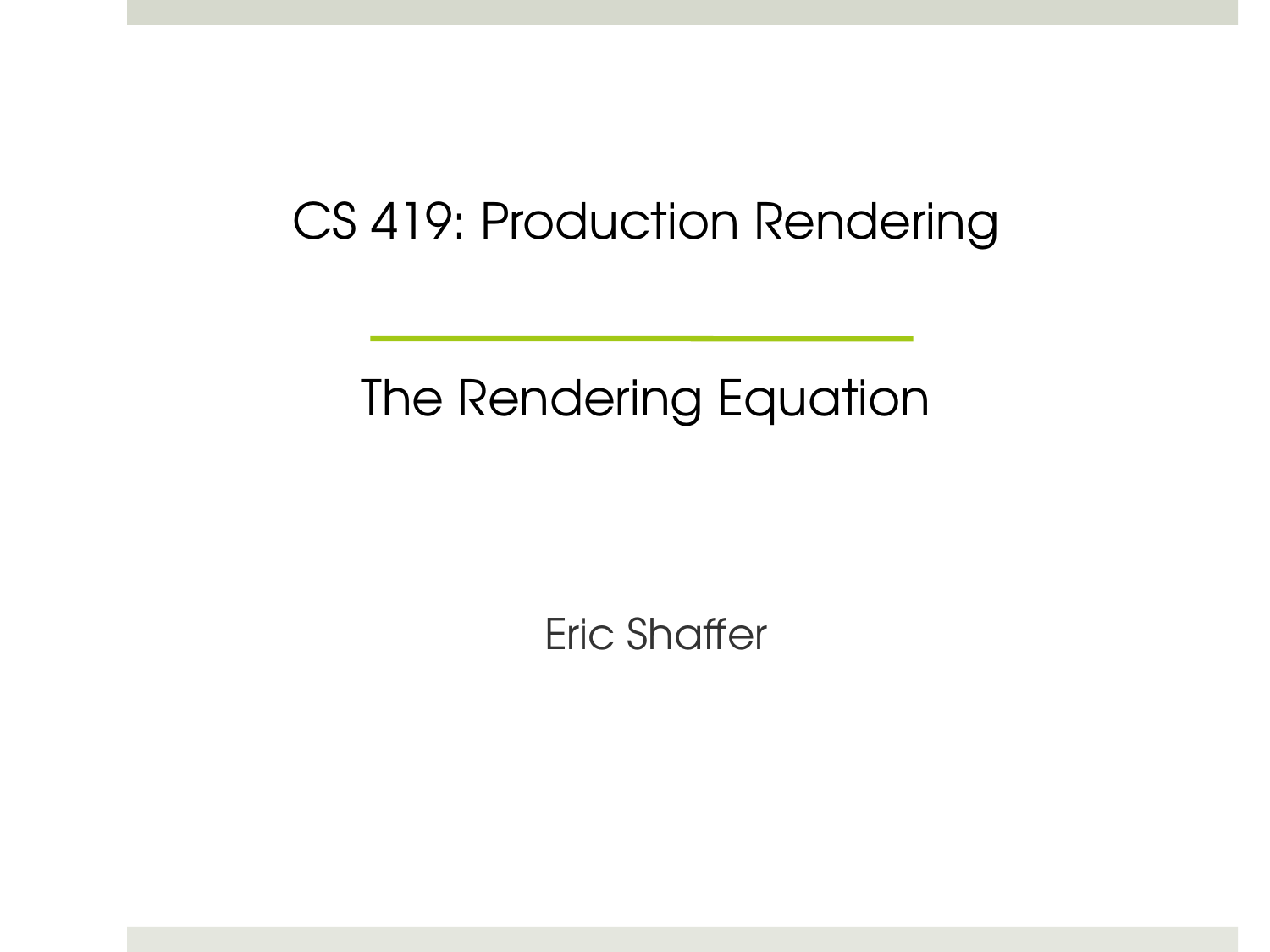

# CS 419: Production Rendering The Rendering Equation
Eric Shaffer